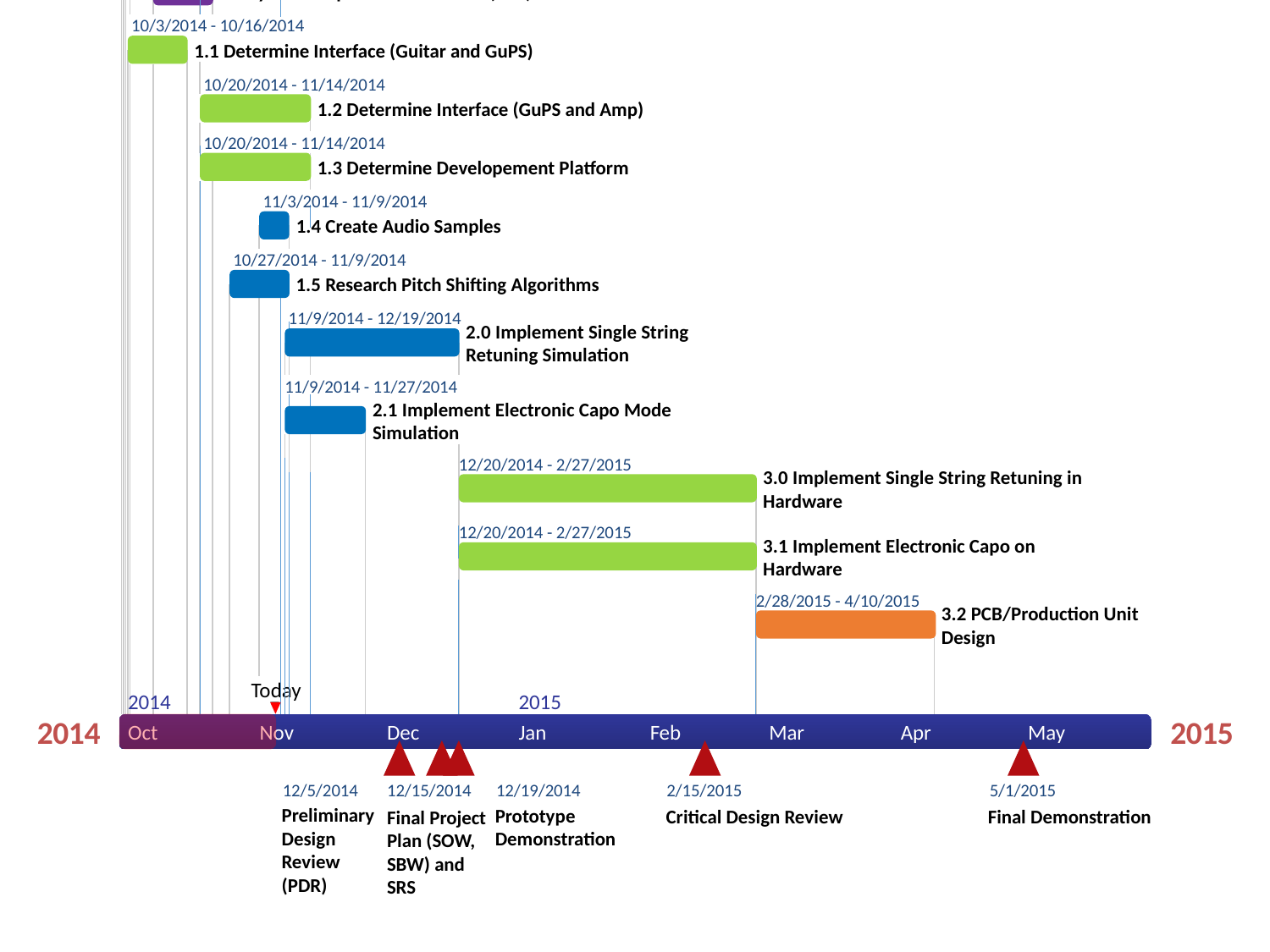

1 day
10/1/2014

0.1 Create a System Boundary Diagram
2 days
10/1/2014 - 10/2/2014

0.2 Create a Mission Scenario
Key:

= Documentation Tasks

= Phase I Tasks

= Phase II Tasks

= Phase III Tasks

3 days
10/1/2014 - 10/3/2014

0.3 Create Project Chart and Network Flow Diagram

2 days
10/2/2014 - 10/4/2014

0.4 Recommendation Report
15 days
10/20/2014 - 11/7/2014

0.5 Program Plan (SOW and SBW)
15 days
10/20/2014 - 11/7/2014

0.6 Requirement Documents
10 days
10/9/2014 - 10/22/2014

0.7 System Requirements Review (SRR)
10 days
10/3/2014 - 10/16/2014

1.1 Determine Interface (Guitar and GuPS)
20 days
10/20/2014 - 11/14/2014

1.2 Determine Interface (GuPS and Amp)
20 days
10/20/2014 - 11/14/2014

1.3 Determine Developement Platform
5 days
11/3/2014 - 11/9/2014

1.4 Create Audio Samples
10 days
10/27/2014 - 11/9/2014

1.5 Research Pitch Shifting Algorithms
30 days
11/9/2014 - 12/19/2014
2.0 Implement Single String Retuning Simulation

14 days
11/9/2014 - 11/27/2014

2.1 Implement Electronic Capo Mode Simulation

50 days
12/20/2014 - 2/27/2015
3.0 Implement Single String Retuning in Hardware

50 days
12/20/2014 - 2/27/2015
3.1 Implement Electronic Capo on Hardware

30 days
2/28/2015 - 4/10/2015
3.2 PCB/Production Unit Design

Today
2014
2015

2014
2015

Oct
Nov
Dec
Jan
Feb
Mar
Apr
May

12/19/2014
12/5/2014
12/15/2014
2/15/2015
5/1/2015
Preliminary Design Review (PDR)
Prototype Demonstration
Critical Design Review
Final Demonstration
Final Project Plan (SOW, SBW) and SRS